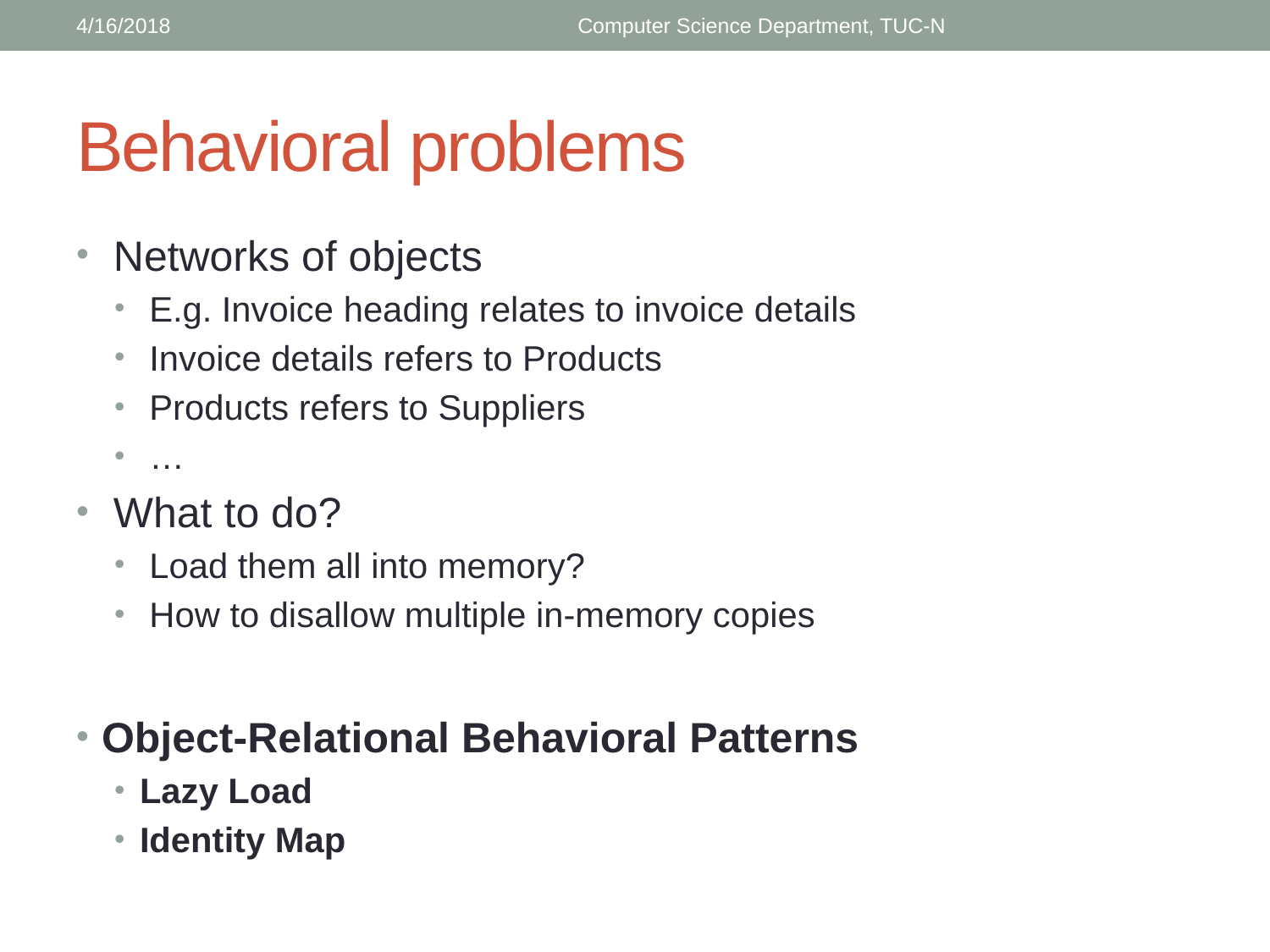

4/16/2018
Computer Science Department, TUC-N
# Behavioral problems
 Networks of objects
 E.g. Invoice heading relates to invoice details
 Invoice details refers to Products
 Products refers to Suppliers
 …
 What to do?
 Load them all into memory?
 How to disallow multiple in-memory copies

Object-Relational Behavioral Patterns
Lazy Load
Identity Map